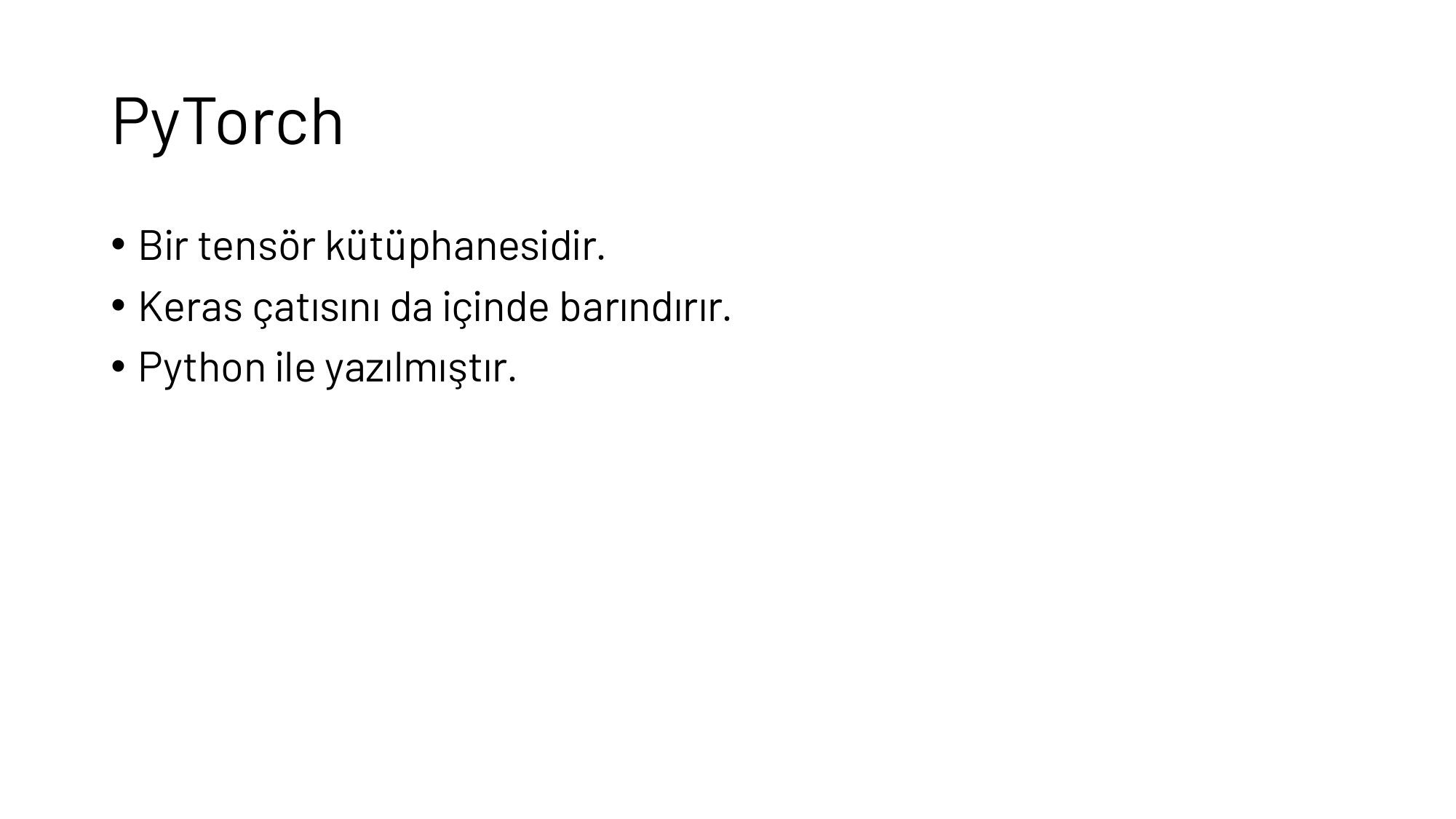

# PyTorch
Bir tensör kütüphanesidir.
Keras çatısını da içinde barındırır.
Python ile yazılmıştır.